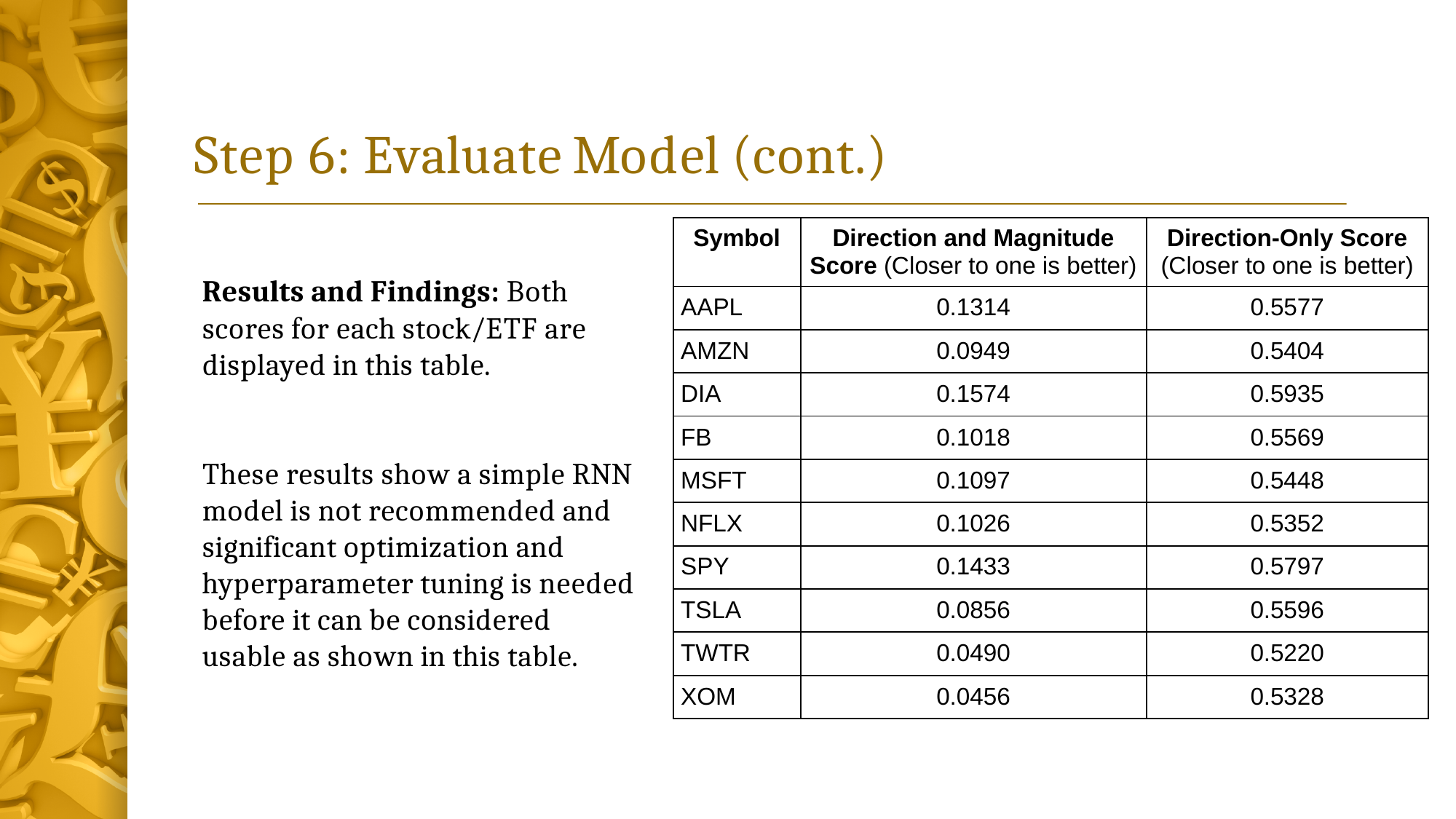

# Step 6: Evaluate Model (cont.)
| Symbol | Direction and Magnitude Score (Closer to one is better) | Direction-Only Score (Closer to one is better) |
| --- | --- | --- |
| AAPL | 0.1314 | 0.5577 |
| AMZN | 0.0949 | 0.5404 |
| DIA | 0.1574 | 0.5935 |
| FB | 0.1018 | 0.5569 |
| MSFT | 0.1097 | 0.5448 |
| NFLX | 0.1026 | 0.5352 |
| SPY | 0.1433 | 0.5797 |
| TSLA | 0.0856 | 0.5596 |
| TWTR | 0.0490 | 0.5220 |
| XOM | 0.0456 | 0.5328 |
Results and Findings: Both scores for each stock/ETF are displayed in this table.

These results show a simple RNN model is not recommended and significant optimization and hyperparameter tuning is needed before it can be considered usable as shown in this table.